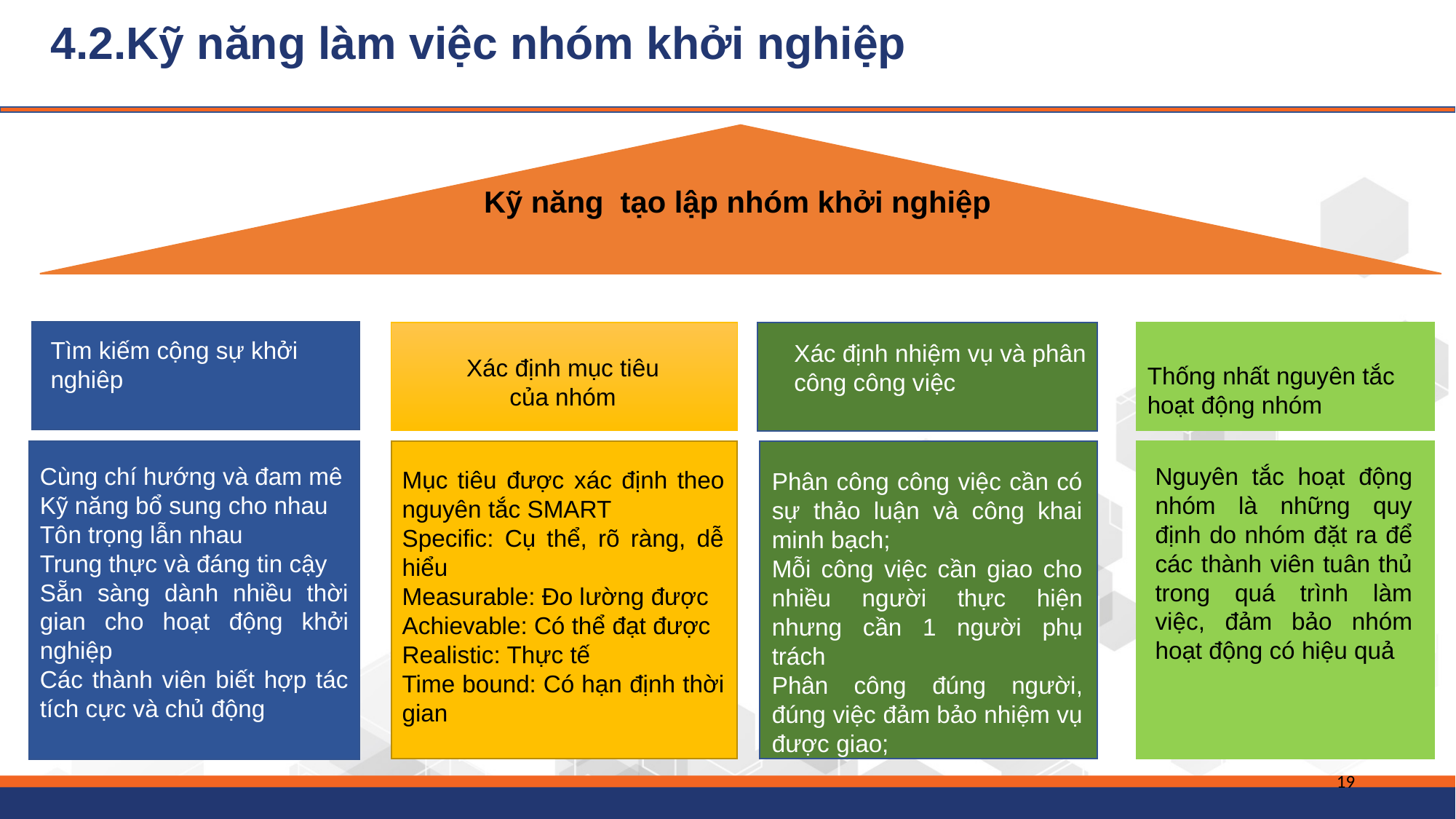

4.2.Kỹ năng làm việc nhóm khởi nghiệp

Kỹ năng  tạo lập nhóm khởi nghiệp

Tìm kiếm cộng sự khởi nghiêp
Xác định nhiệm vụ và phân công công việc
Xác định mục tiêu của nhóm
Thống nhất nguyên tắc hoạt động nhóm

Cùng chí hướng và đam mê
Kỹ năng bổ sung cho nhau
Tôn trọng lẫn nhau
Trung thực và đáng tin cậy
Sẵn sàng dành nhiều thời gian cho hoạt động khởi nghiệp
Các thành viên biết hợp tác tích cực và chủ động

Nguyên tắc hoạt động nhóm là những quy định do nhóm đặt ra để các thành viên tuân thủ trong quá trình làm việc, đảm bảo nhóm hoạt động có hiệu quả
Mục tiêu được xác định theo nguyên tắc SMART
Specific: Cụ thể, rõ ràng, dễ hiểu
Measurable: Đo lường được
Achievable: Có thể đạt được
Realistic: Thực tế
Time bound: Có hạn định thời gian

Phân công công việc cần có sự thảo luận và công khai minh bạch;
Mỗi công việc cần giao cho nhiều người thực hiện nhưng cần 1 người phụ trách
Phân công đúng người, đúng việc đảm bảo nhiệm vụ được giao;
19